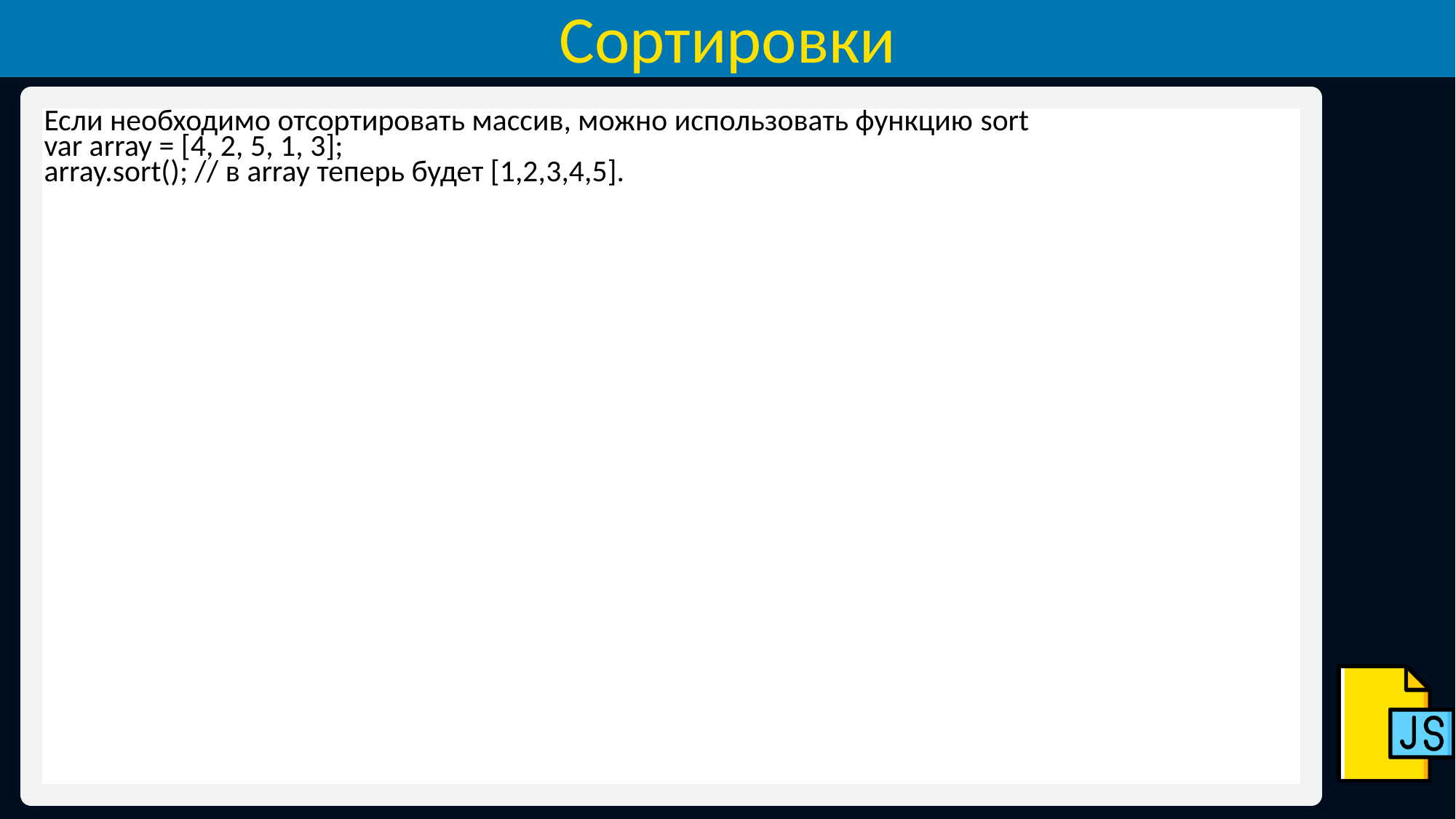

# Сортировки
Если необходимо отсортировать массив, можно использовать функцию sort
var array = [4, 2, 5, 1, 3];
array.sort(); // в array теперь будет [1,2,3,4,5].